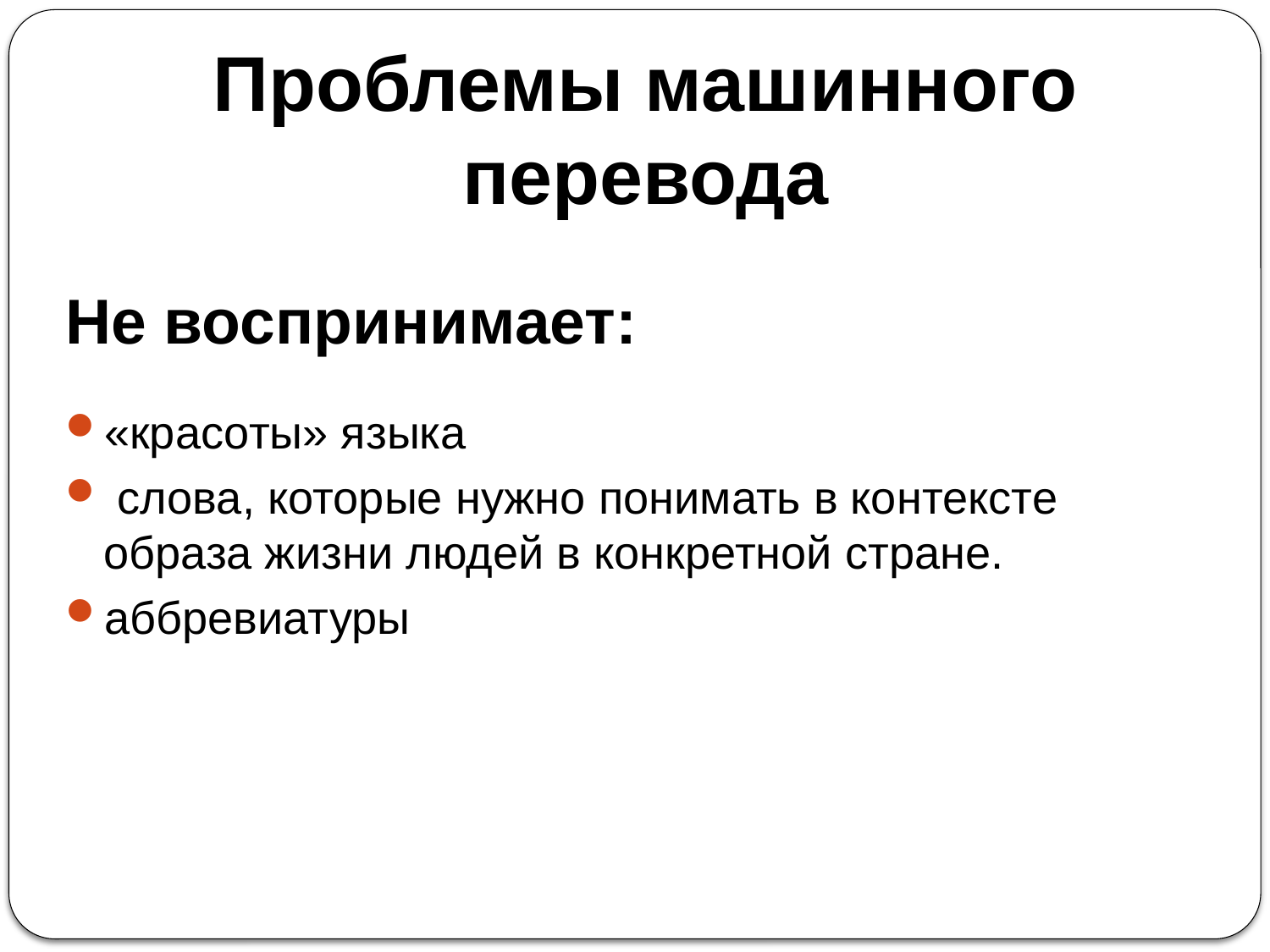

# Проблемы машинного перевода

Не воспринимает:

«красоты» языка
 слова, которые нужно понимать в контексте образа жизни людей в конкретной стране.
аббревиатуры